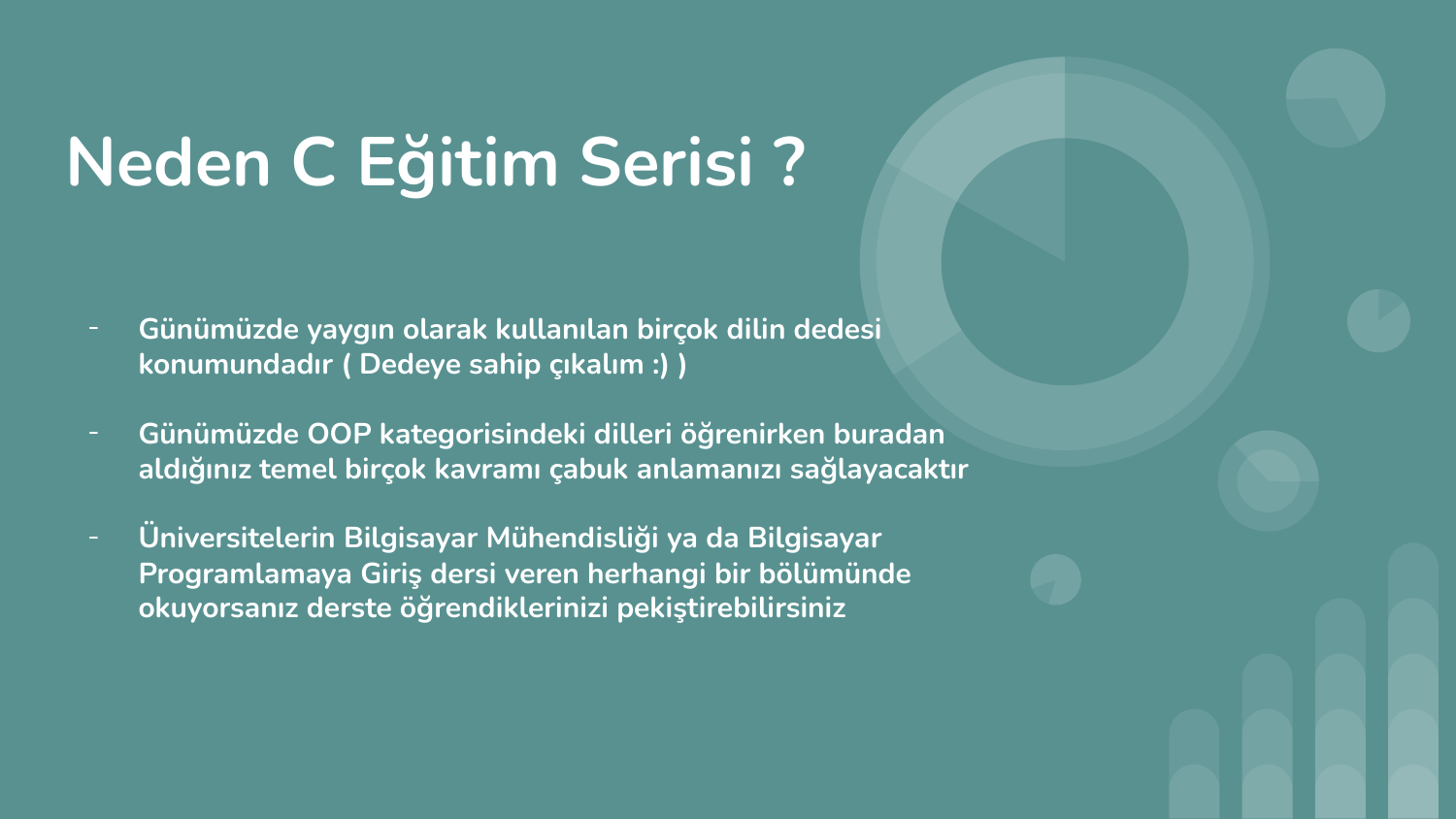

# Neden C Eğitim Serisi ?
Günümüzde yaygın olarak kullanılan birçok dilin dedesi konumundadır ( Dedeye sahip çıkalım :) )

Günümüzde OOP kategorisindeki dilleri öğrenirken buradan aldığınız temel birçok kavramı çabuk anlamanızı sağlayacaktır

Üniversitelerin Bilgisayar Mühendisliği ya da Bilgisayar Programlamaya Giriş dersi veren herhangi bir bölümünde okuyorsanız derste öğrendiklerinizi pekiştirebilirsiniz